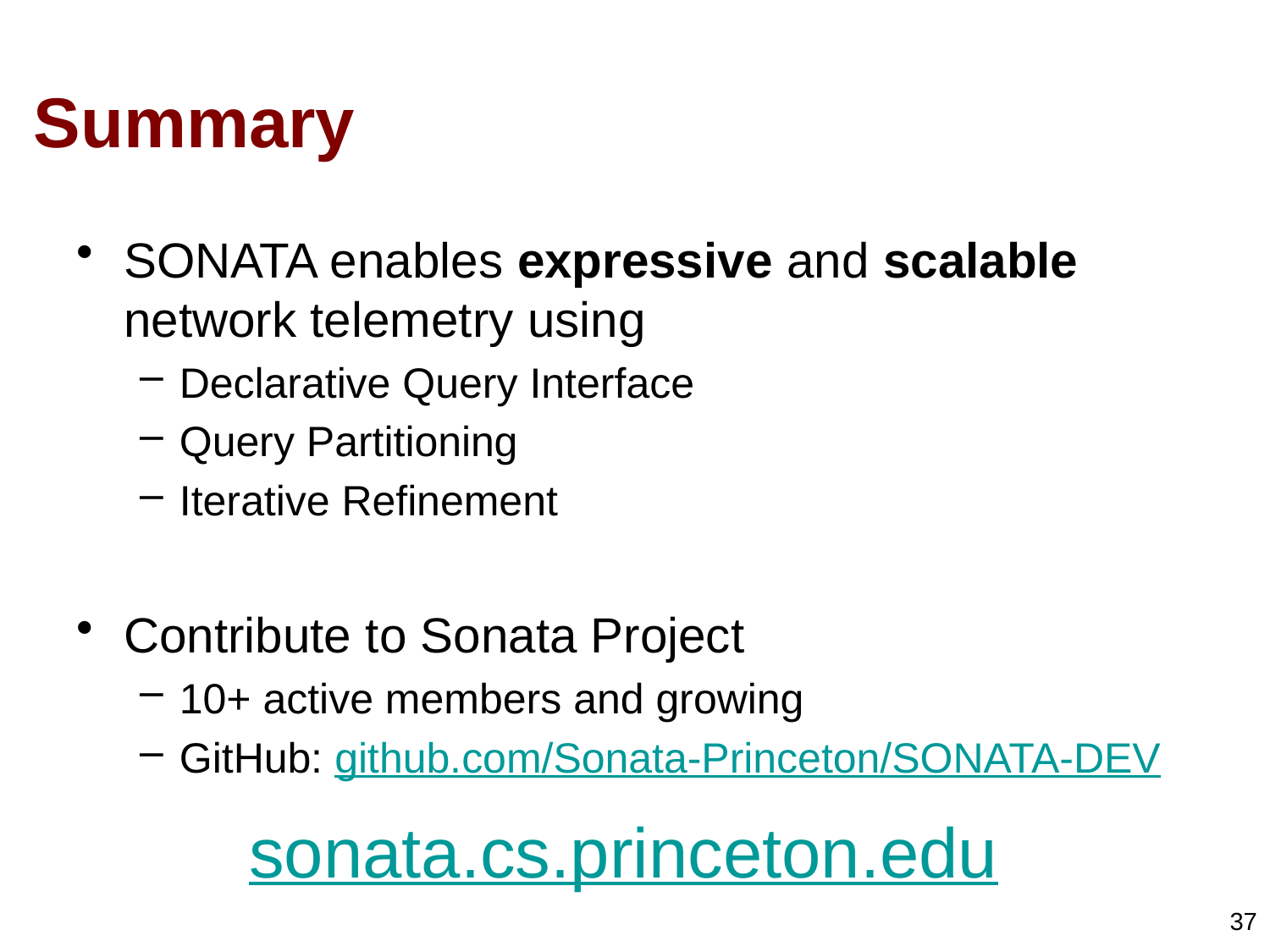

# Summary
SONATA enables expressive and scalable network telemetry using
Declarative Query Interface
Query Partitioning
Iterative Refinement

Contribute to Sonata Project
10+ active members and growing
GitHub: github.com/Sonata-Princeton/SONATA-DEV
sonata.cs.princeton.edu
37